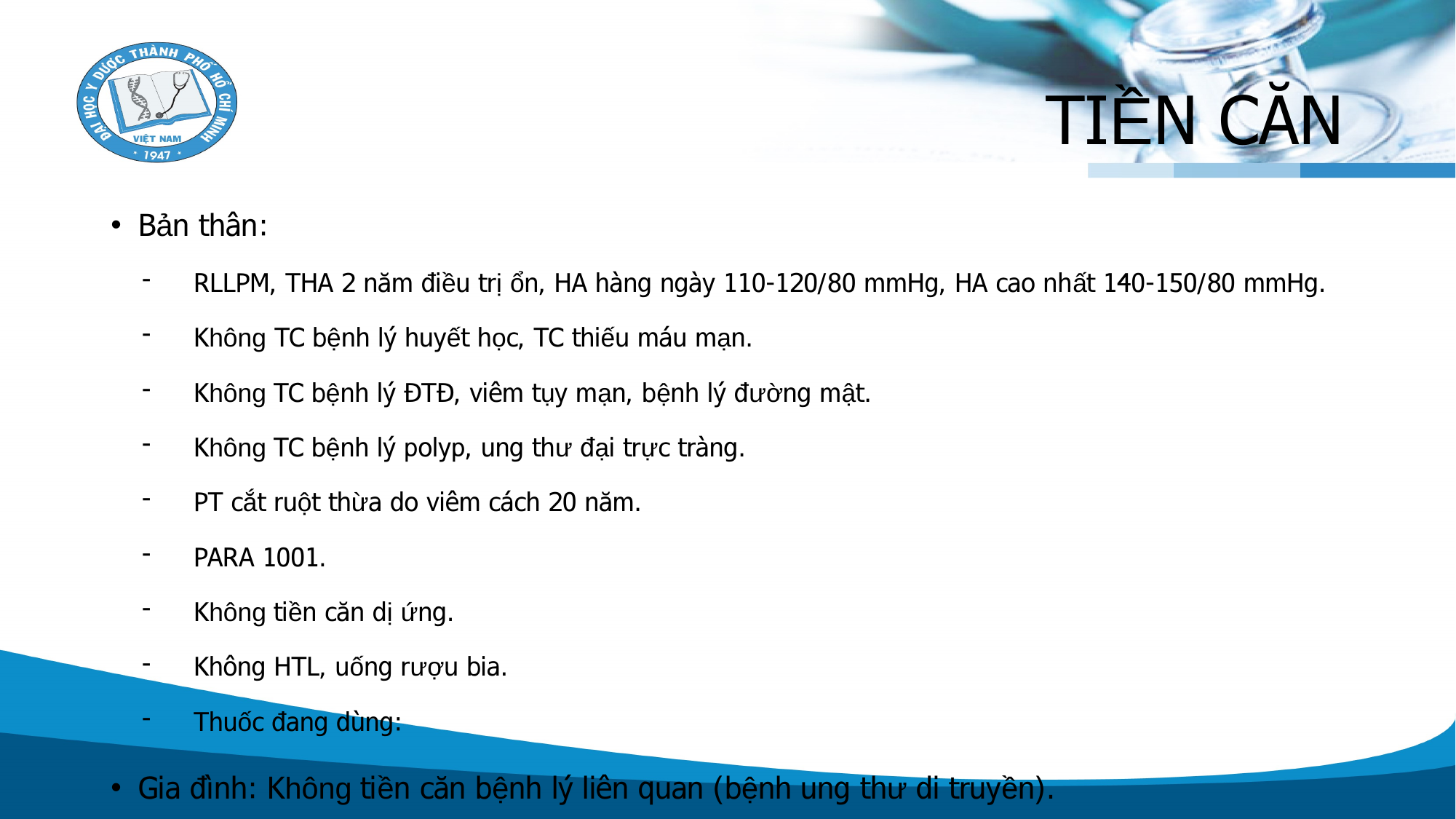

# TIỀN CĂN
Bản thân:
RLLPM, THA 2 năm điều trị ổn, HA hàng ngày 110-120/80 mmHg, HA cao nhất 140-150/80 mmHg.
Không TC bệnh lý huyết học, TC thiếu máu mạn.
Không TC bệnh lý ĐTĐ, viêm tụy mạn, bệnh lý đường mật.
Không TC bệnh lý polyp, ung thư đại trực tràng.
PT cắt ruột thừa do viêm cách 20 năm.
PARA 1001.
Không tiền căn dị ứng.
Không HTL, uống rượu bia.
Thuốc đang dùng:
Gia đình: Không tiền căn bệnh lý liên quan (bệnh ung thư di truyền).